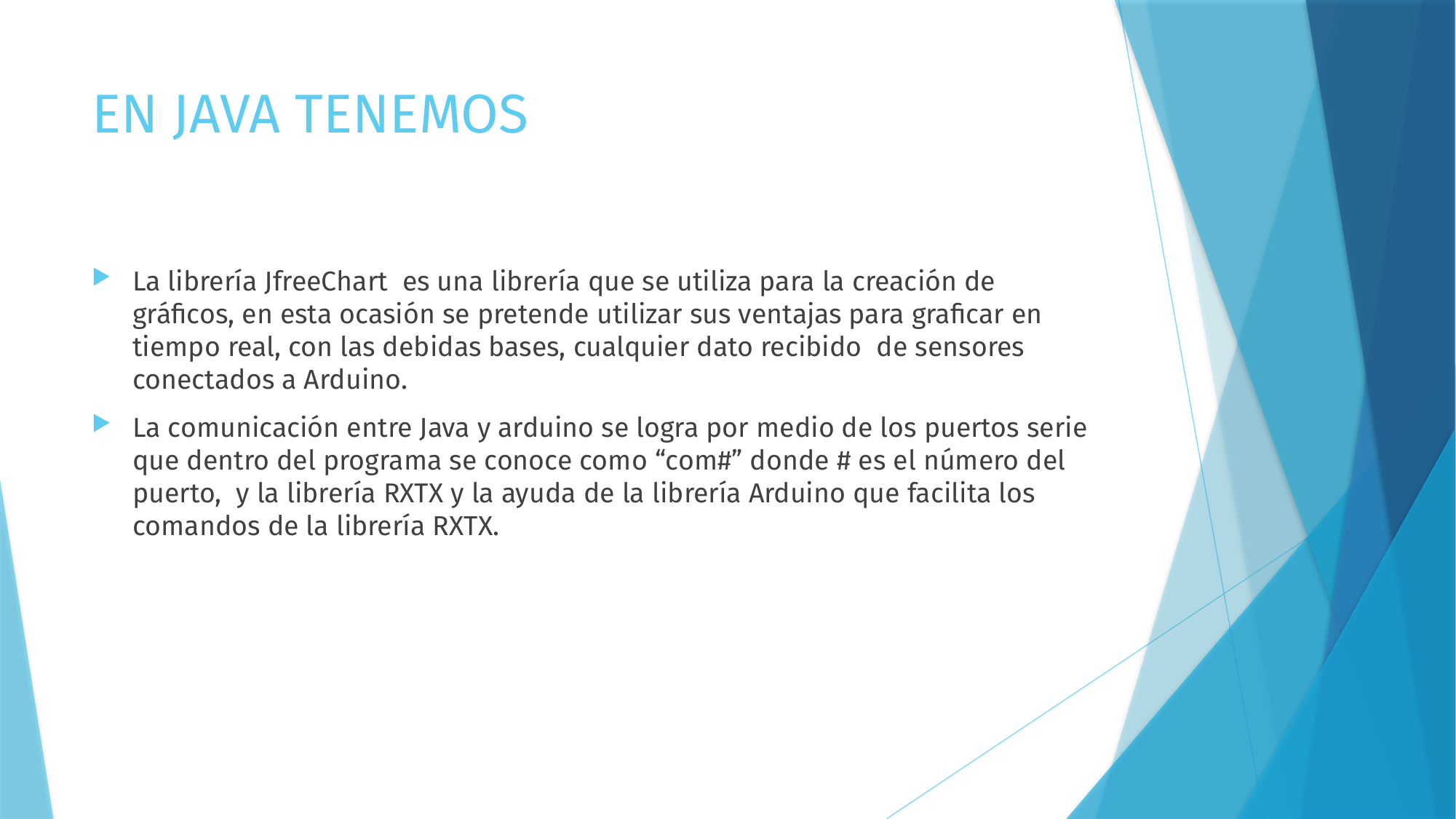

# EN JAVA TENEMOS
La librería JfreeChart  es una librería que se utiliza para la creación de gráficos, en esta ocasión se pretende utilizar sus ventajas para graficar en tiempo real, con las debidas bases, cualquier dato recibido  de sensores conectados a Arduino.
La comunicación entre Java y arduino se logra por medio de los puertos serie que dentro del programa se conoce como “com#” donde # es el número del puerto,  y la librería RXTX y la ayuda de la librería Arduino que facilita los comandos de la librería RXTX.